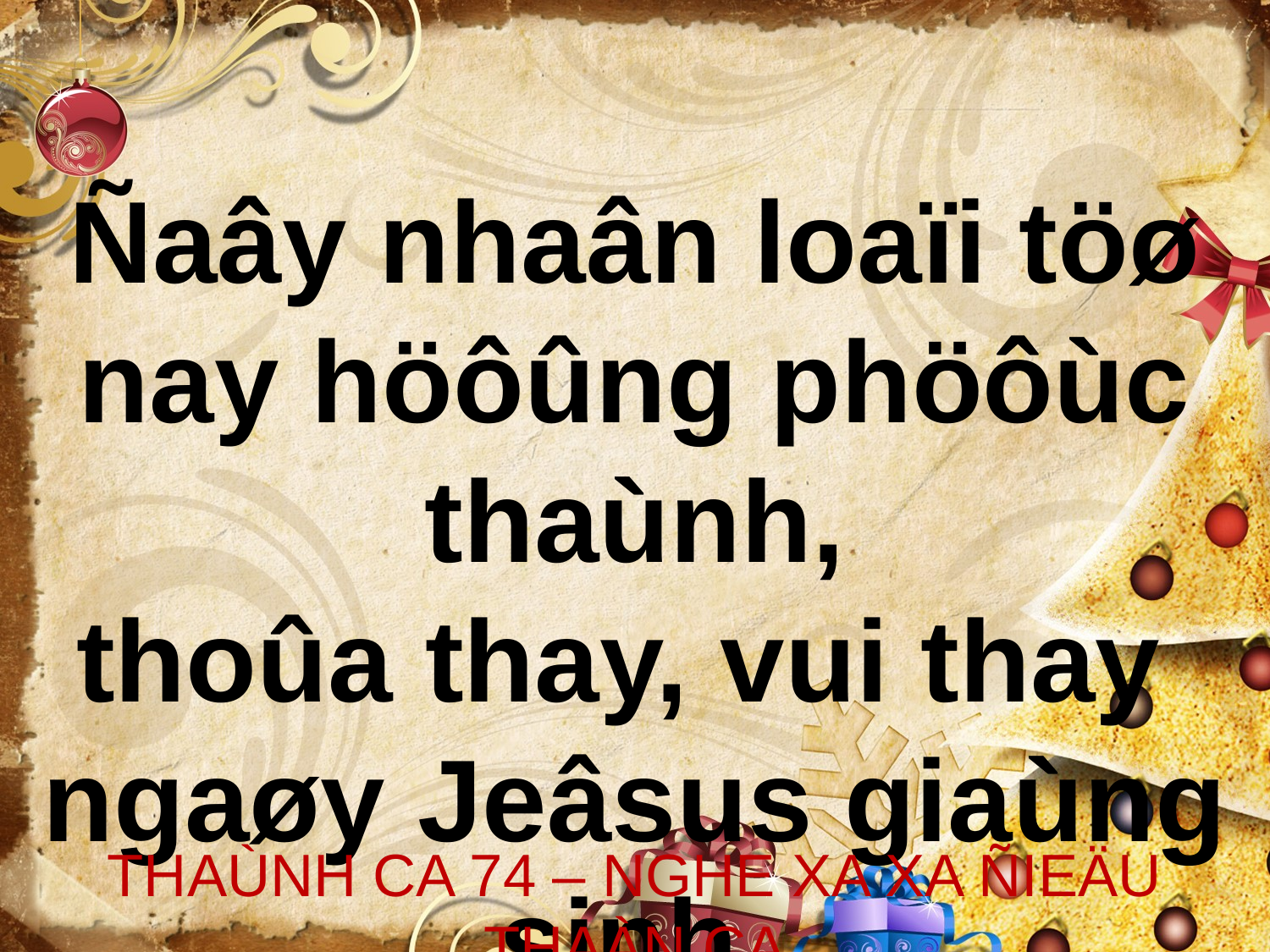

Ñaây nhaân loaïi töø nay höôûng phöôùc thaùnh,
thoûa thay, vui thay
ngaøy Jeâsus giaùng sinh.
THAÙNH CA 74 – NGHE XA XA ÑIEÄU THAÀN CA